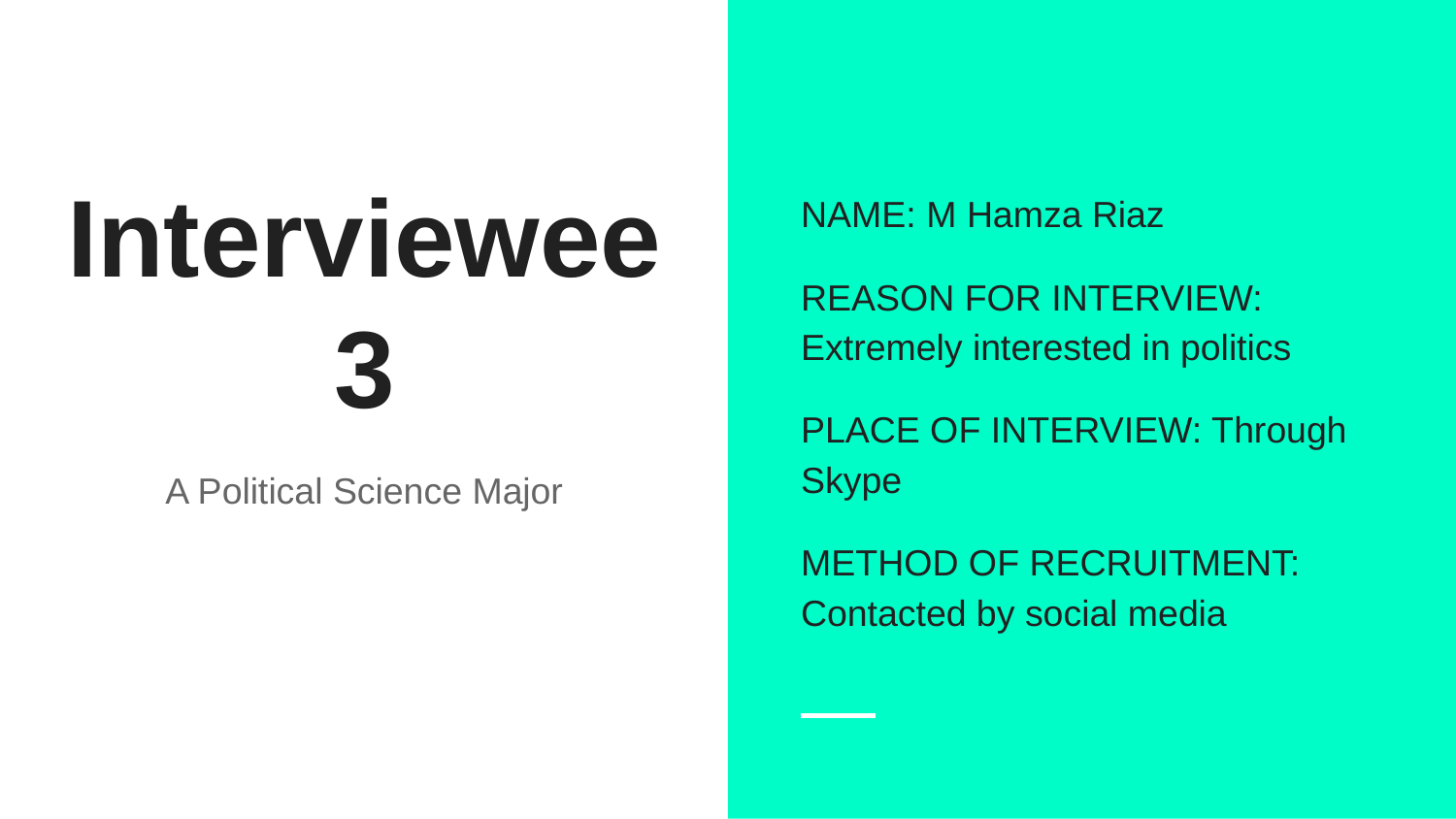

NAME: M Hamza Riaz
REASON FOR INTERVIEW: Extremely interested in politics
PLACE OF INTERVIEW: Through Skype
METHOD OF RECRUITMENT: Contacted by social media
# Interviewee 3
A Political Science Major